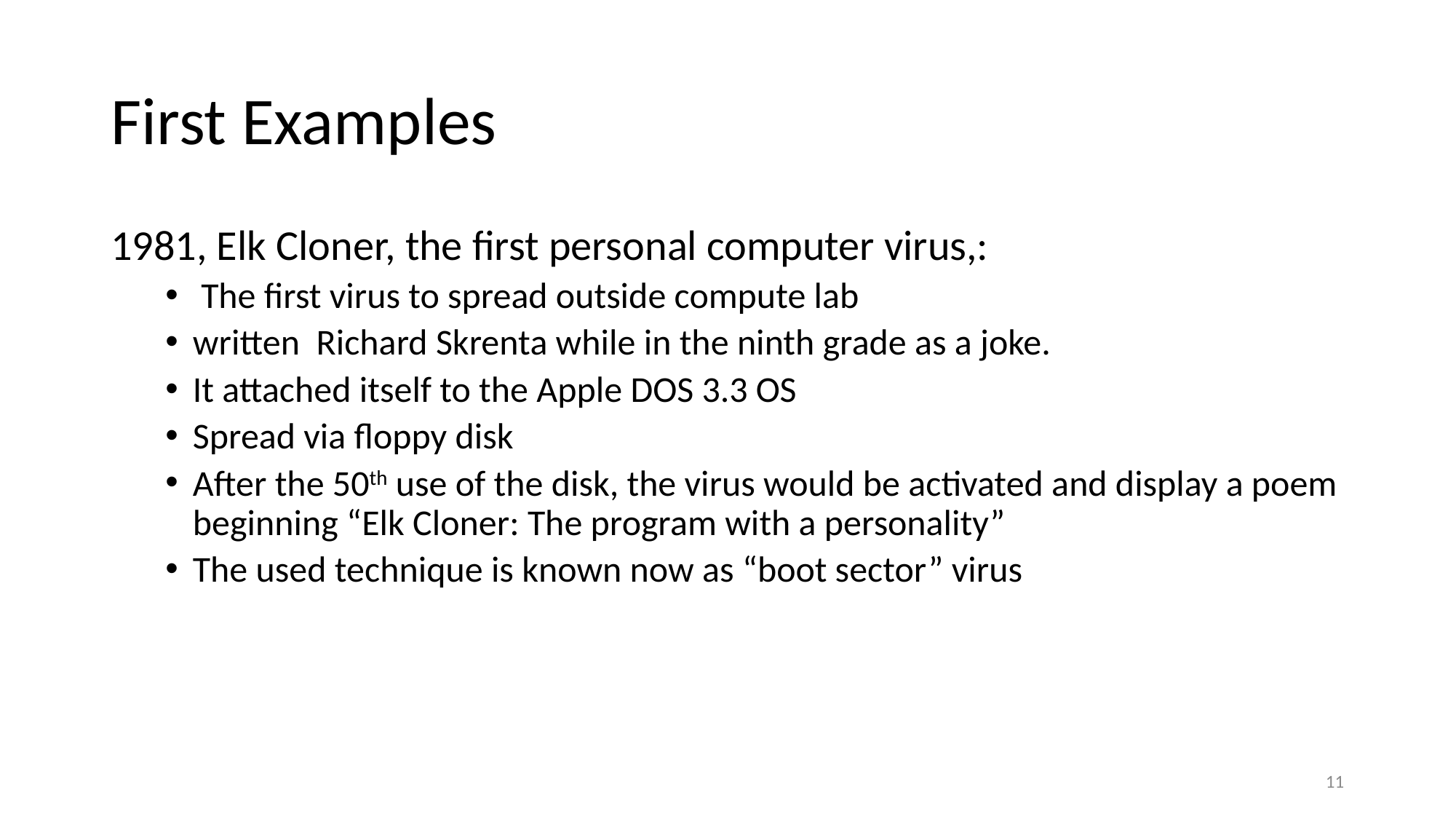

# First Examples
1981, Elk Cloner, the first personal computer virus,:
 The first virus to spread outside compute lab
written  Richard Skrenta while in the ninth grade as a joke.
It attached itself to the Apple DOS 3.3 OS
Spread via floppy disk
After the 50th use of the disk, the virus would be activated and display a poem beginning “Elk Cloner: The program with a personality”
The used technique is known now as “boot sector” virus

11